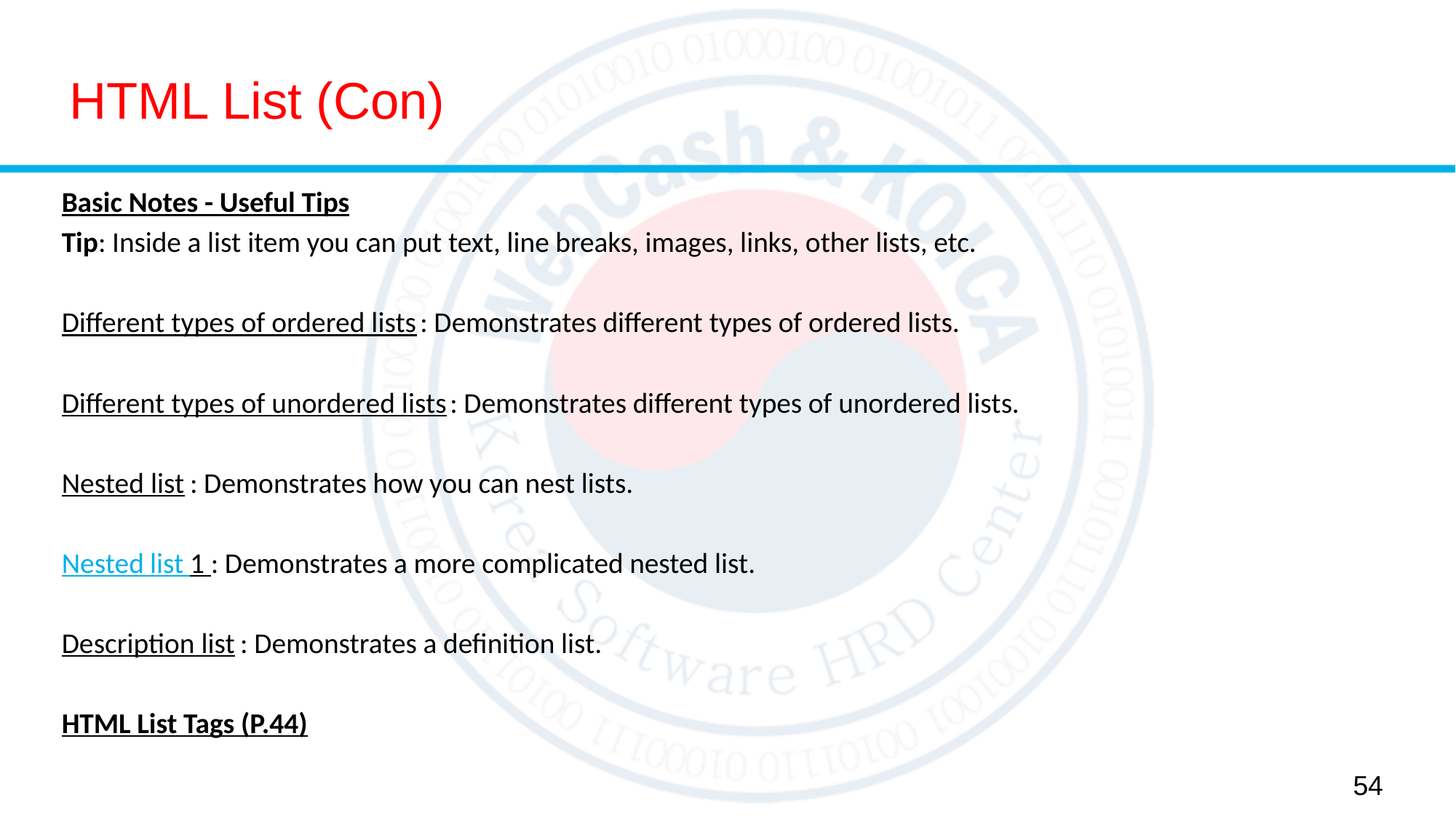

# HTML List (Con)
Basic Notes - Useful Tips
Tip: Inside a list item you can put text, line breaks, images, links, other lists, etc.

Different types of ordered lists : Demonstrates different types of ordered lists.

Different types of unordered lists : Demonstrates different types of unordered lists.

Nested list : Demonstrates how you can nest lists.

Nested list 1 : Demonstrates a more complicated nested list.

Description list : Demonstrates a definition list.

HTML List Tags (P.44)